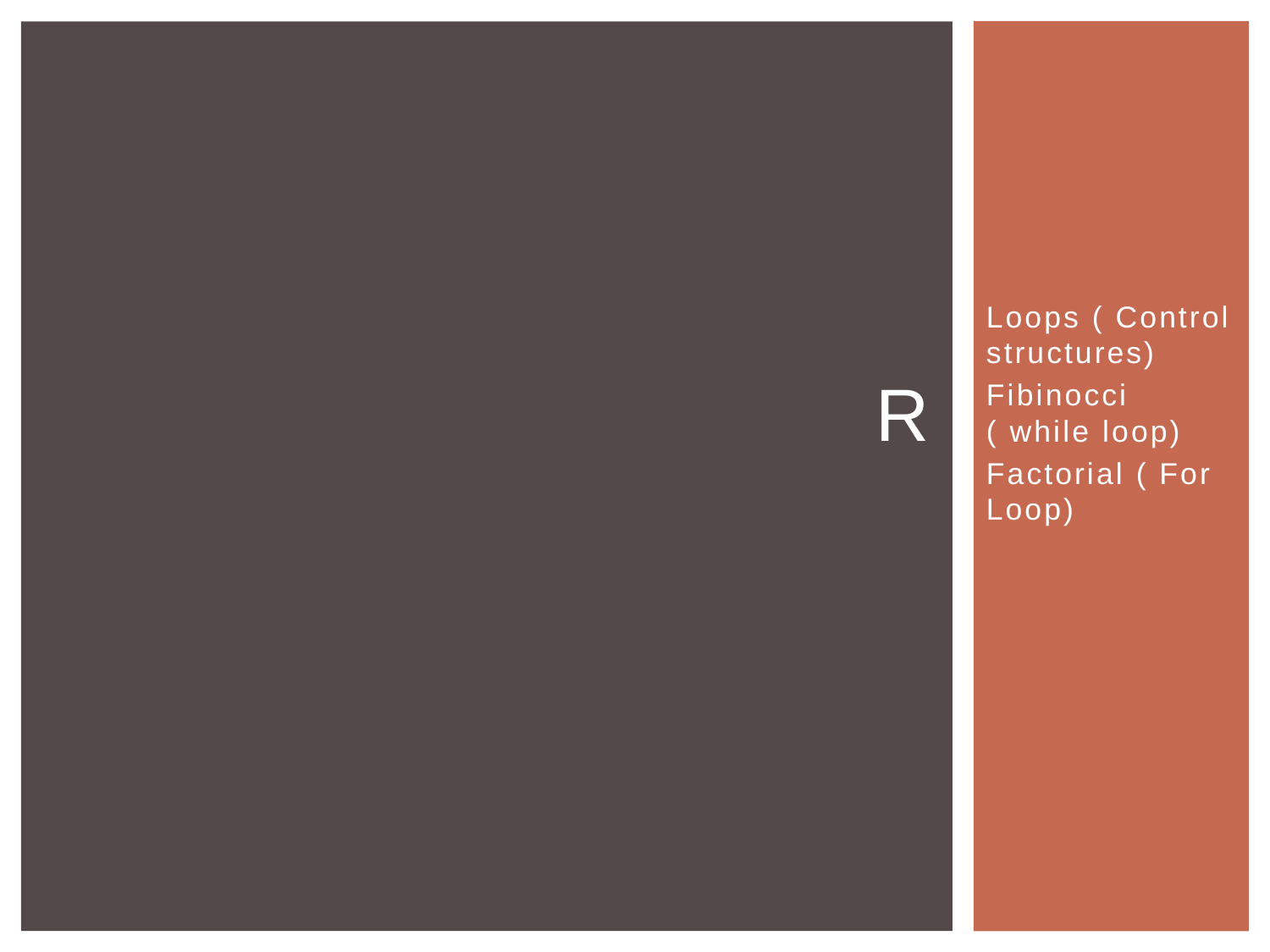

# R
Loops ( Control structures)
Fibinocci ( while loop)
Factorial ( For Loop)